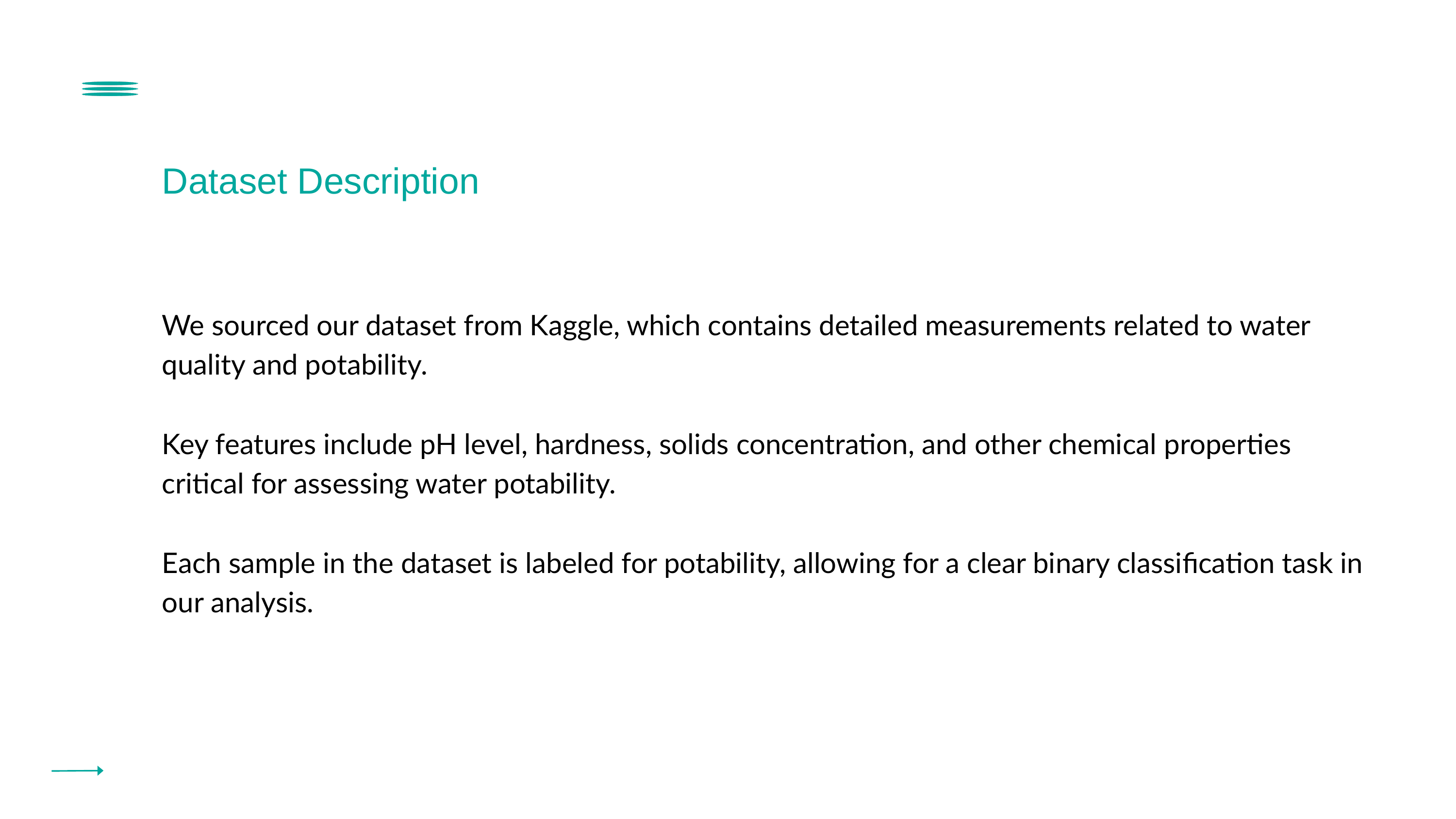

Dataset Description
We sourced our dataset from Kaggle, which contains detailed measurements related to water quality and potability.

Key features include pH level, hardness, solids concentration, and other chemical properties critical for assessing water potability.

Each sample in the dataset is labeled for potability, allowing for a clear binary classification task in our analysis.